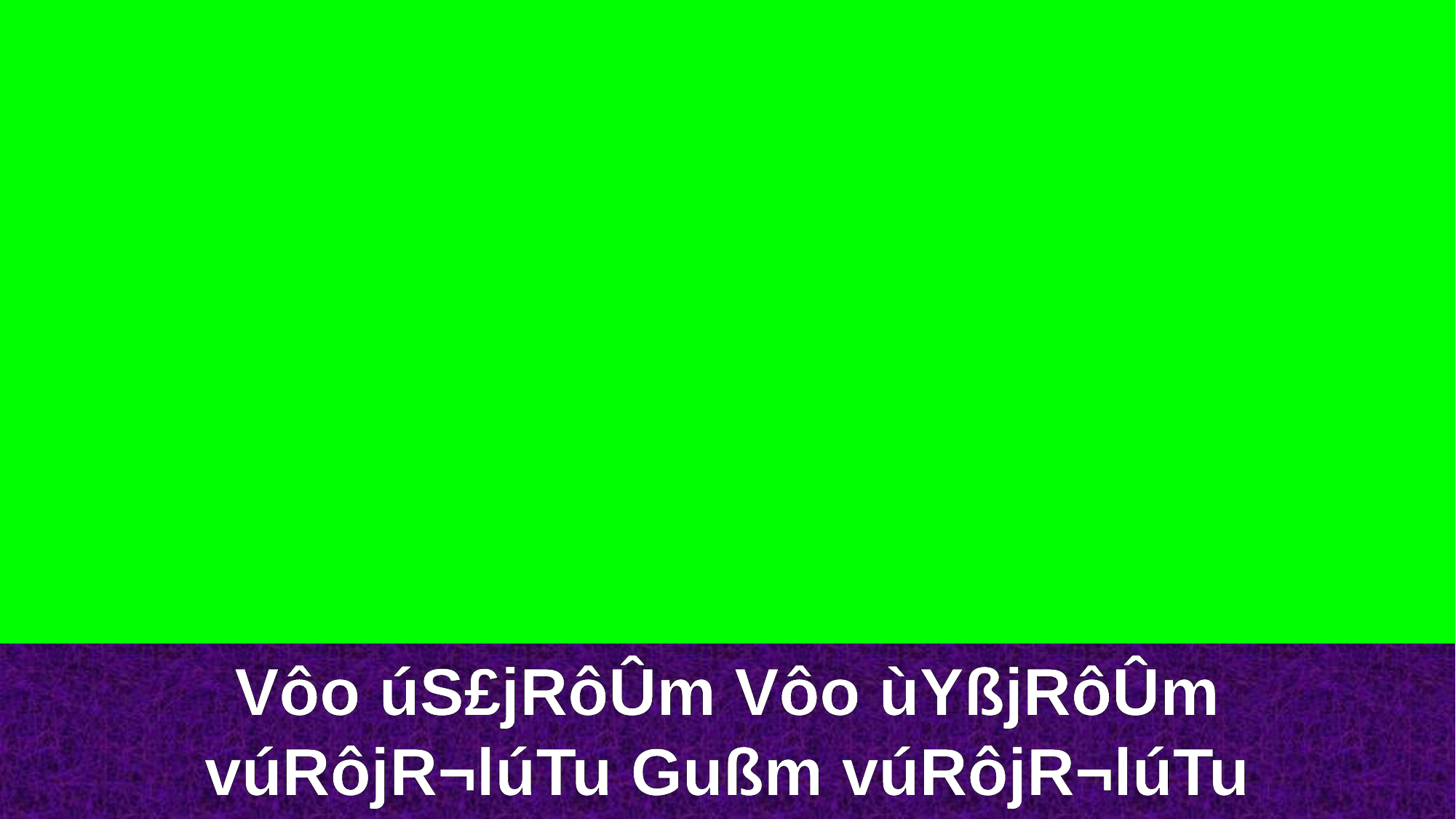

Vôo úS£jRôÛm Vôo ùYßjRôÛm
vúRôjR¬lúTu Gußm vúRôjR¬lúTu